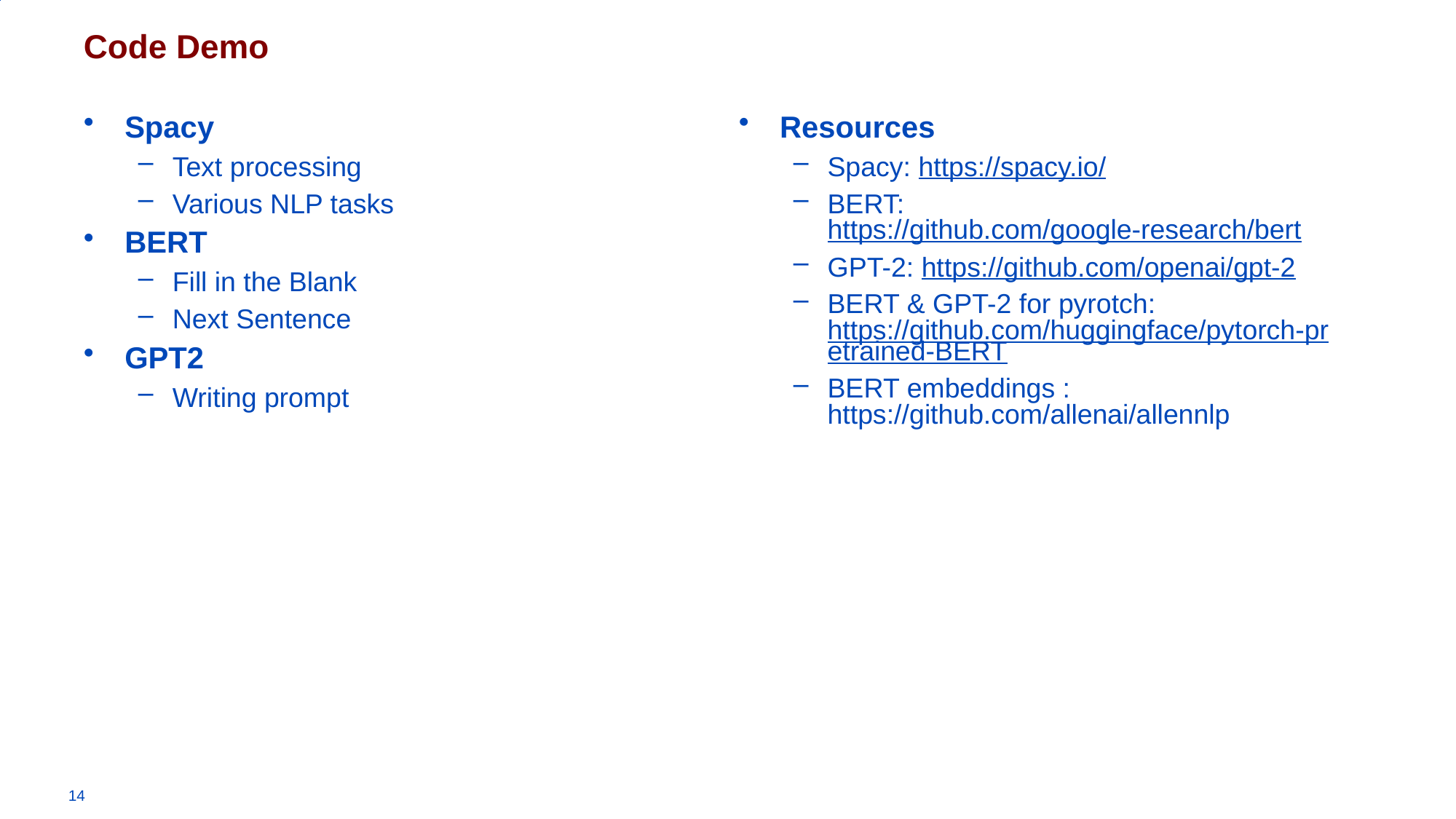

Code Demo
Spacy
Text processing
Various NLP tasks
BERT
Fill in the Blank
Next Sentence
GPT2
Writing prompt
Resources
Spacy: https://spacy.io/
BERT: https://github.com/google-research/bert
GPT-2: https://github.com/openai/gpt-2
BERT & GPT-2 for pyrotch: https://github.com/huggingface/pytorch-pretrained-BERT
BERT embeddings : https://github.com/allenai/allennlp